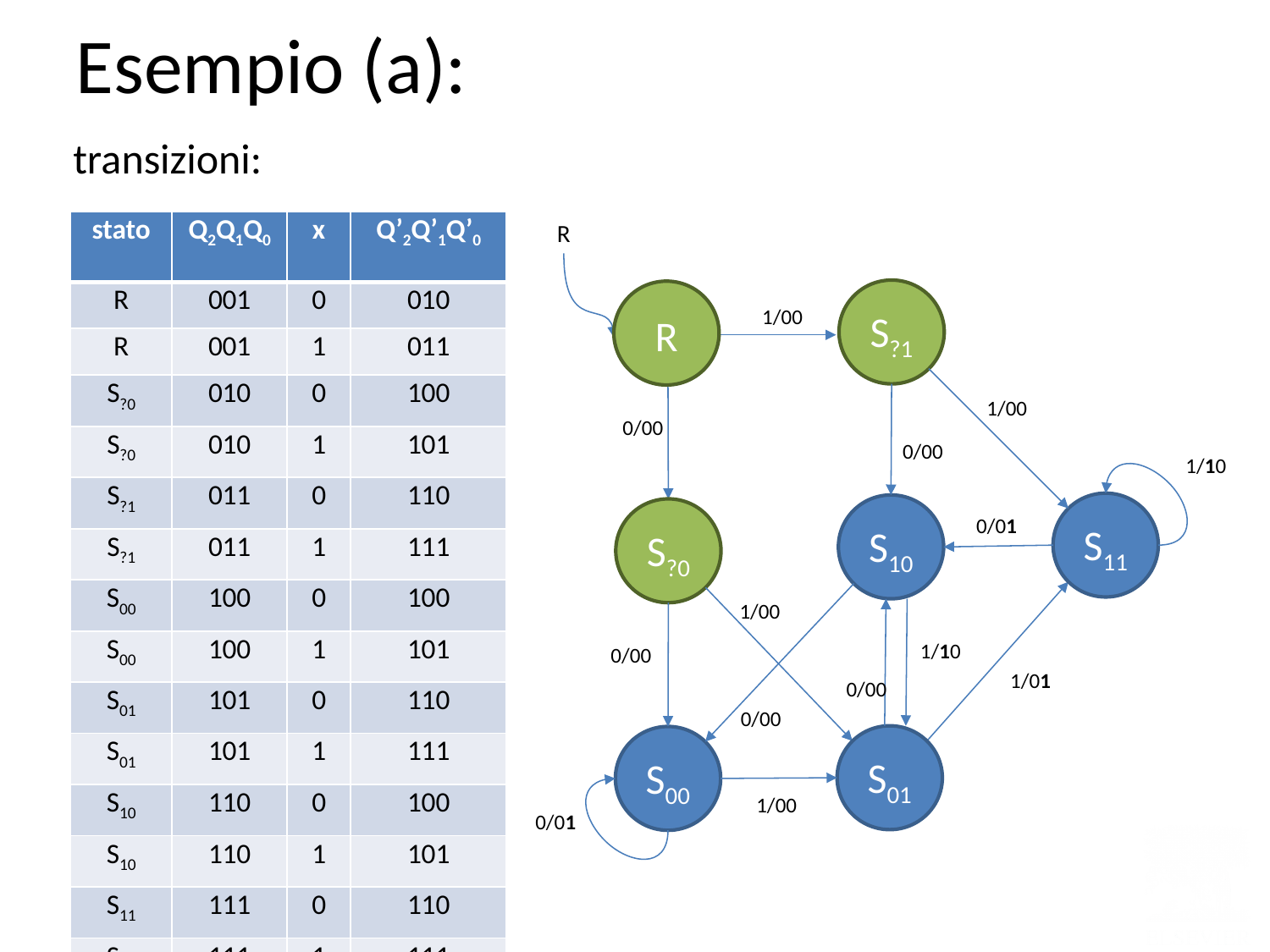

Esempio (a):
transizioni:

| stato | Q2Q1Q0 | x | Q’2Q’1Q’0 |
| --- | --- | --- | --- |
| R | 001 | 0 | 010 |
| R | 001 | 1 | 011 |
| S?0 | 010 | 0 | 100 |
| S?0 | 010 | 1 | 101 |
| S?1 | 011 | 0 | 110 |
| S?1 | 011 | 1 | 111 |
| S00 | 100 | 0 | 100 |
| S00 | 100 | 1 | 101 |
| S01 | 101 | 0 | 110 |
| S01 | 101 | 1 | 111 |
| S10 | 110 | 0 | 100 |
| S10 | 110 | 1 | 101 |
| S11 | 111 | 0 | 110 |
| S11 | 111 | 1 | 111 |
R
S?1
R
1/00
1/00
0/00
0/00
1/10
S11
S10
S?0
0/01
1/00
1/10
0/00
1/01
0/00
0/00
S01
S00
1/00
0/01